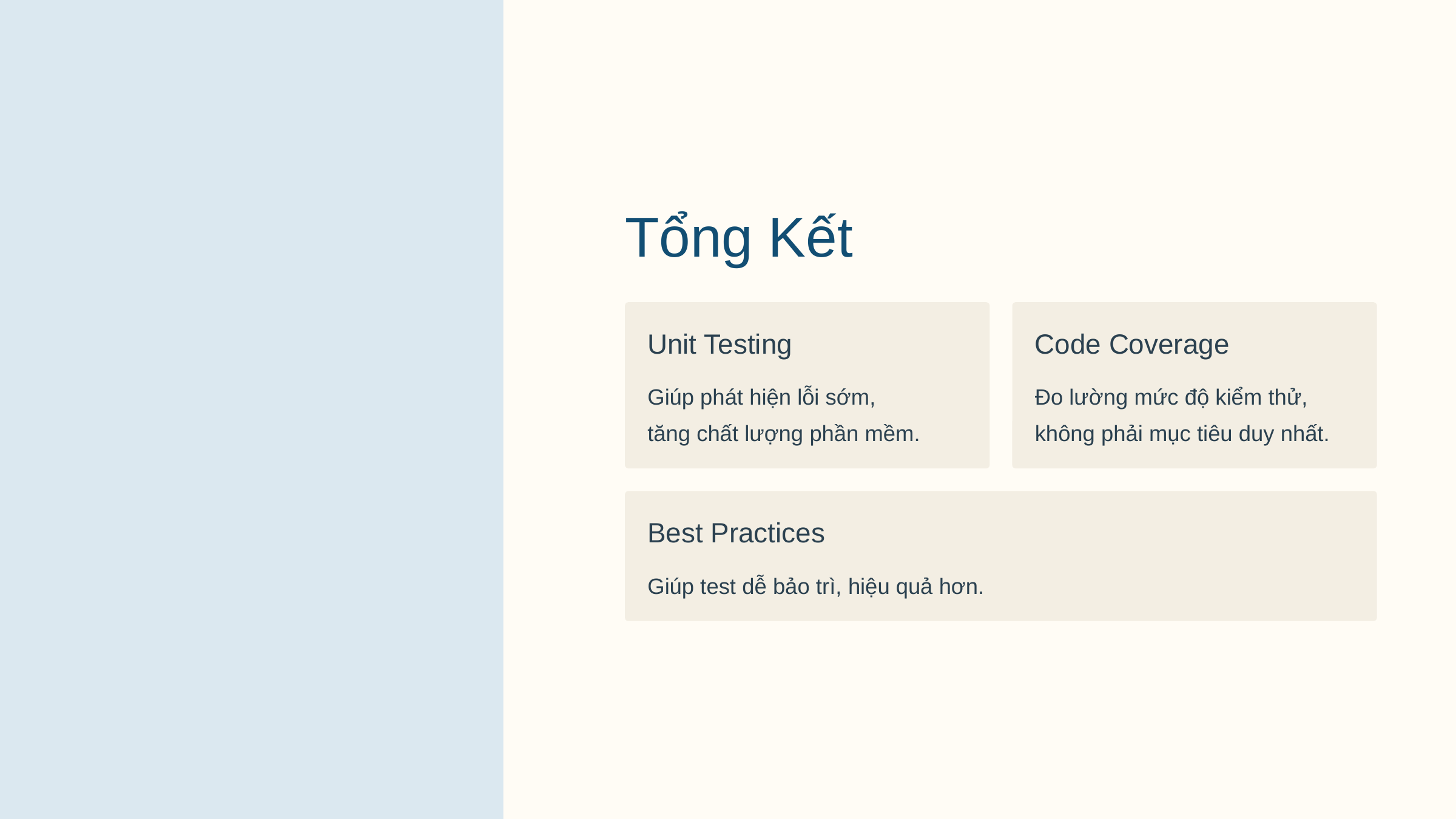

Tổng Kết

Unit Testing
Code Coverage
Giúp phát hiện lỗi sớm,
tăng chất lượng phần mềm.
Đo lường mức độ kiểm thử,
không phải mục tiêu duy nhất.

Best Practices
Giúp test dễ bảo trì, hiệu quả hơn.